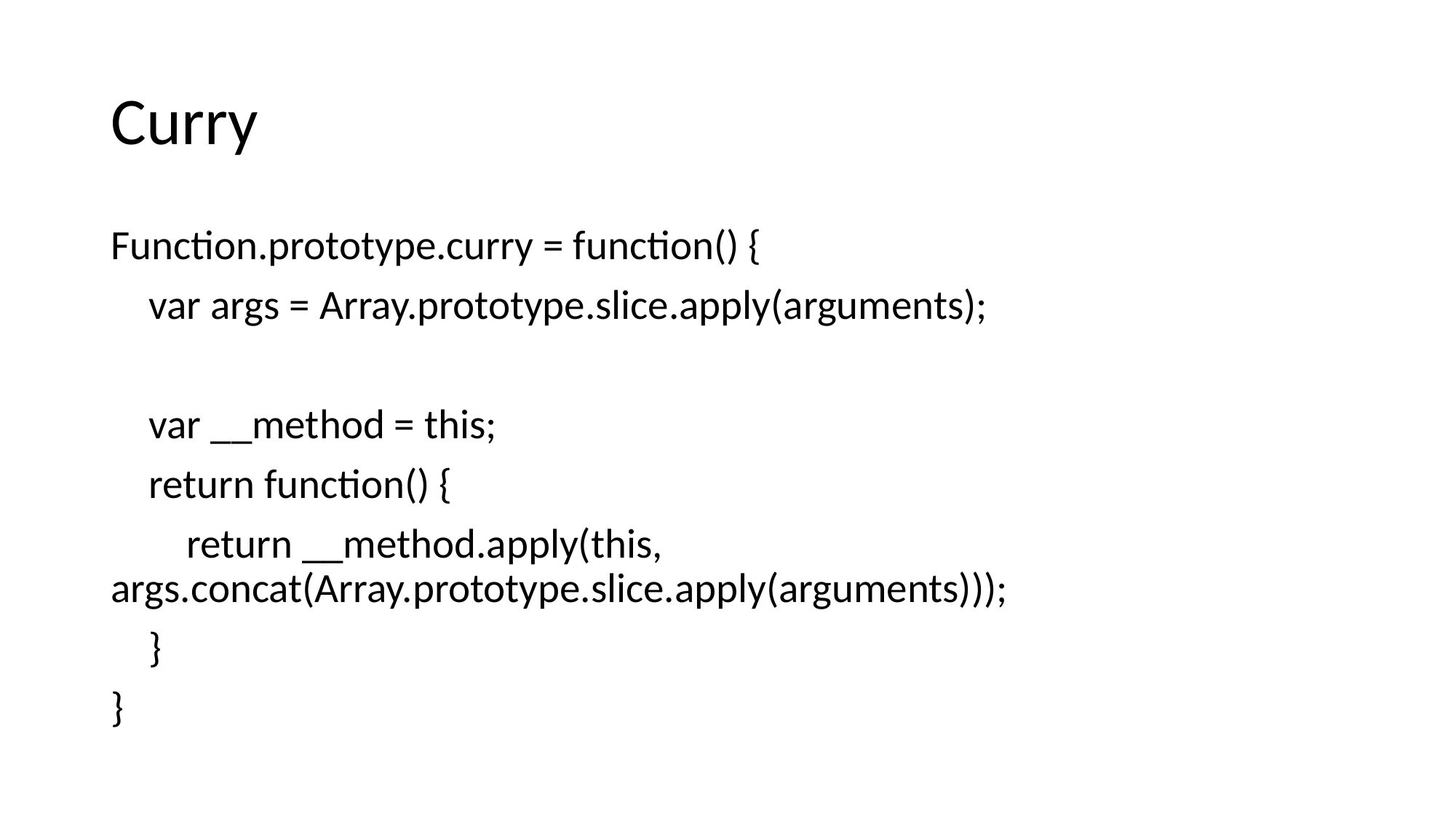

# Curry
Function.prototype.curry = function() {
    var args = Array.prototype.slice.apply(arguments);

    var __method = this;
    return function() {
        return __method.apply(this, args.concat(Array.prototype.slice.apply(arguments)));
    }
}